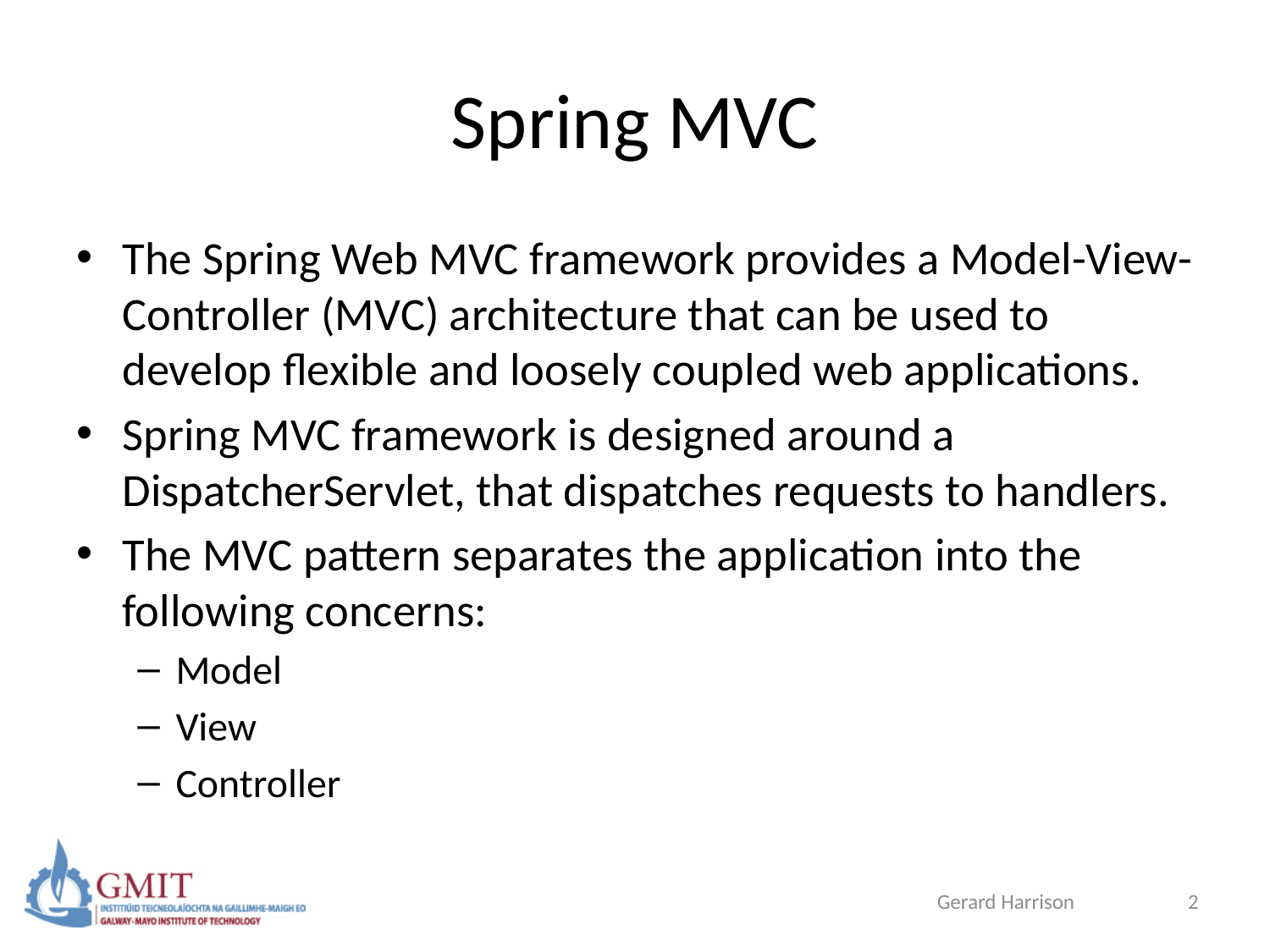

# Spring MVC
The Spring Web MVC framework provides a Model-View-Controller (MVC) architecture that can be used to develop flexible and loosely coupled web applications.
Spring MVC framework is designed around a DispatcherServlet, that dispatches requests to handlers.
The MVC pattern separates the application into the following concerns:
Model
View
Controller
Gerard Harrison
2